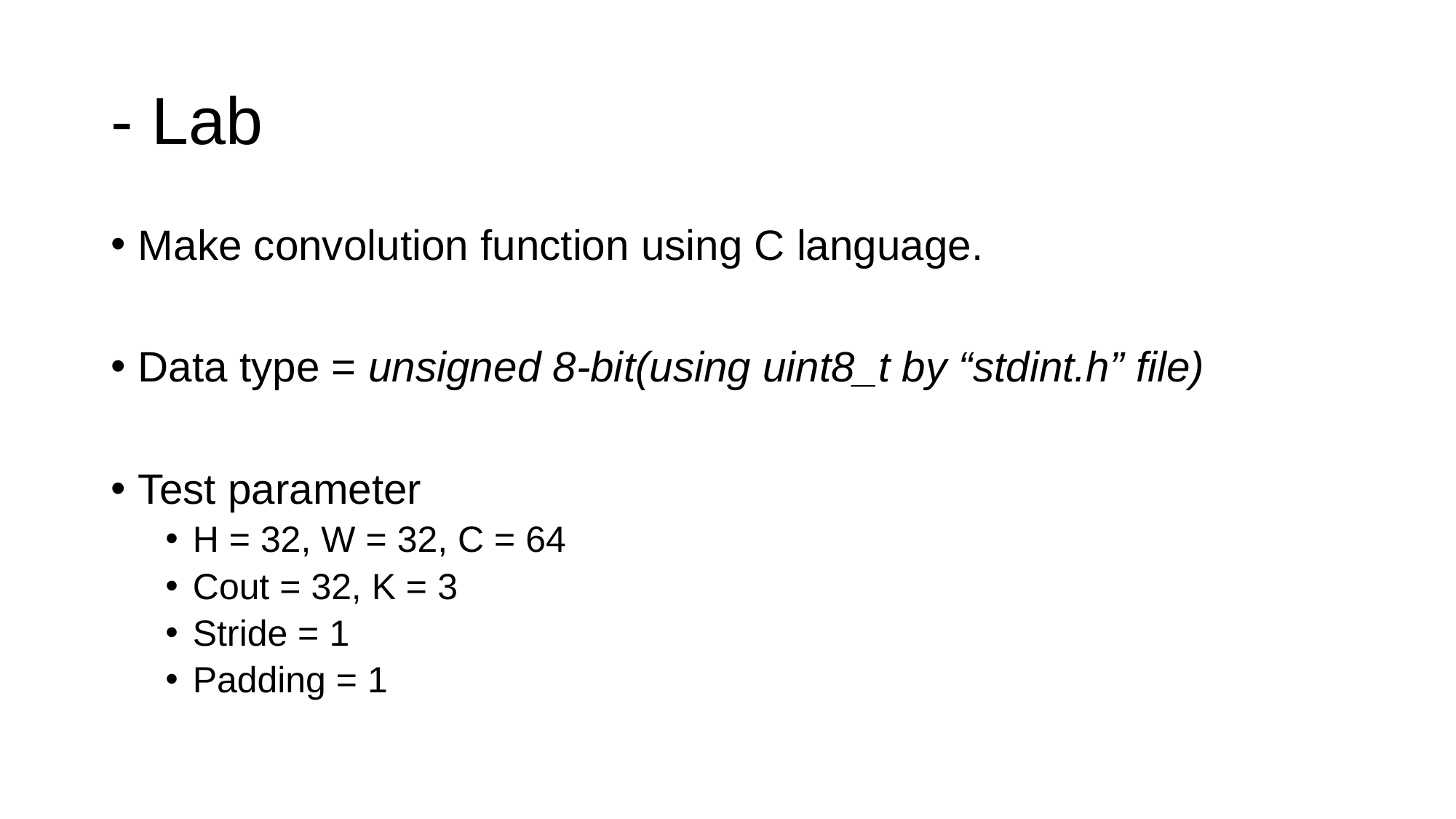

# - Lab
Make convolution function using C language.

Data type = unsigned 8-bit(using uint8_t by “stdint.h” file)

Test parameter
H = 32, W = 32, C = 64
Cout = 32, K = 3
Stride = 1
Padding = 1